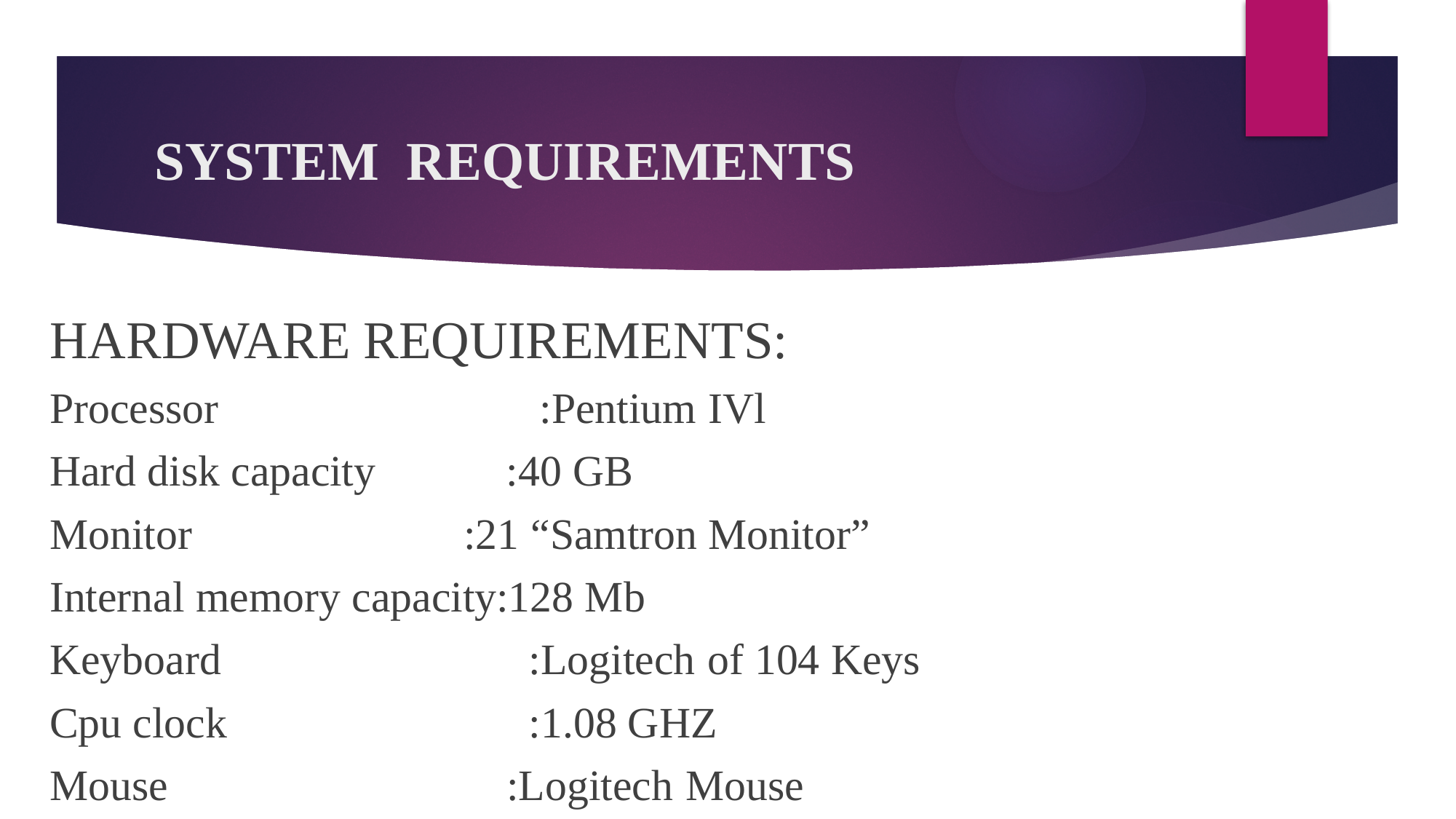

# SYSTEM  REQUIREMENTS
HARDWARE REQUIREMENTS:
Processor	                        :Pentium IVl
Hard disk capacity            :40 GB
Monitor              	          :21 “Samtron Monitor”
Internal memory capacity:128 Mb
Keyboard	                       :Logitech of 104 Keys
Cpu clock	                       :1.08 GHZ
Mouse	                            :Logitech Mouse